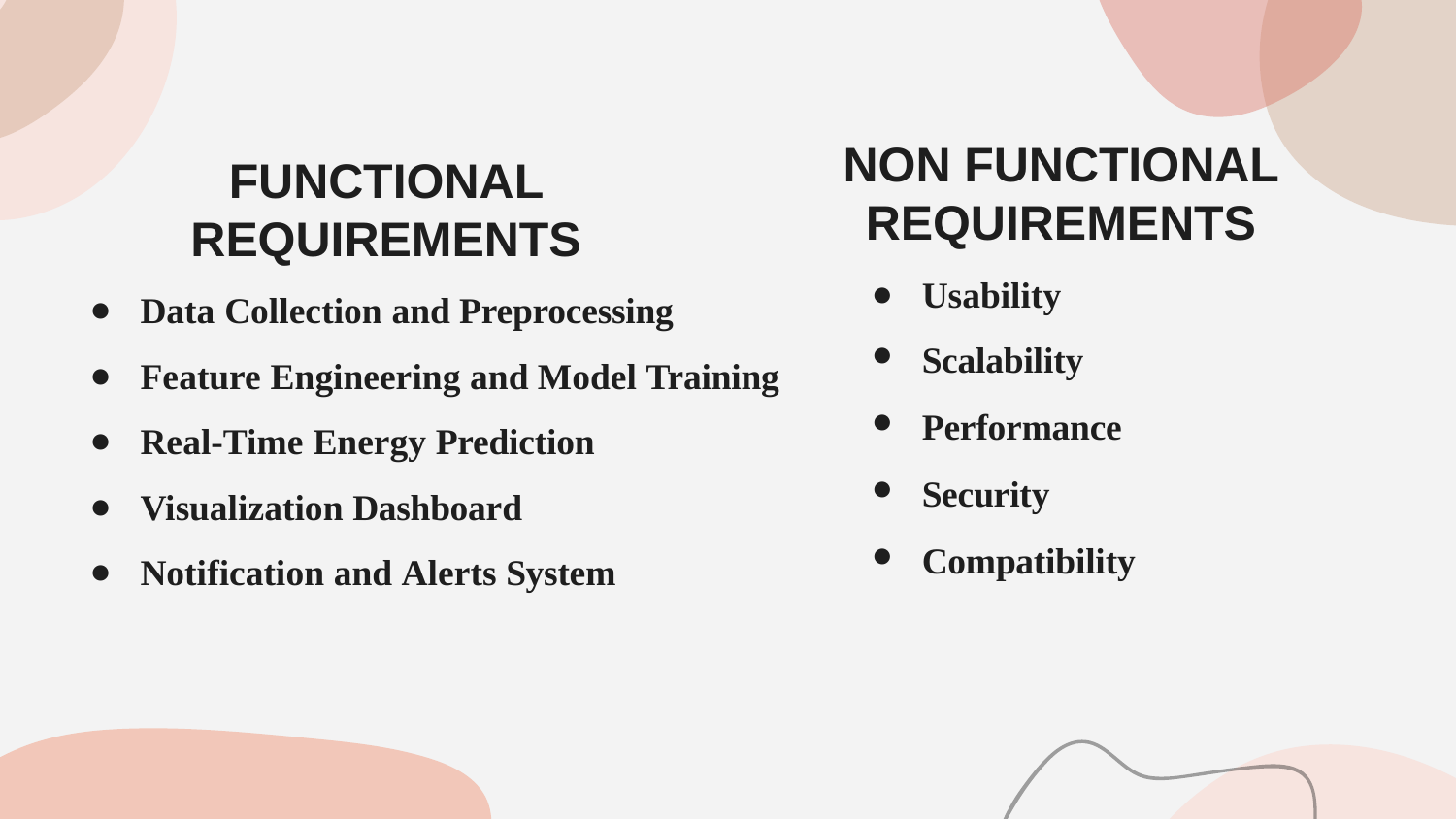

NON FUNCTIONAL REQUIREMENTS
# FUNCTIONAL REQUIREMENTS
Data Collection and Preprocessing
Feature Engineering and Model Training
Real-Time Energy Prediction
Visualization Dashboard
Notification and Alerts System

Usability
Scalability
Performance
Security
Compatibility